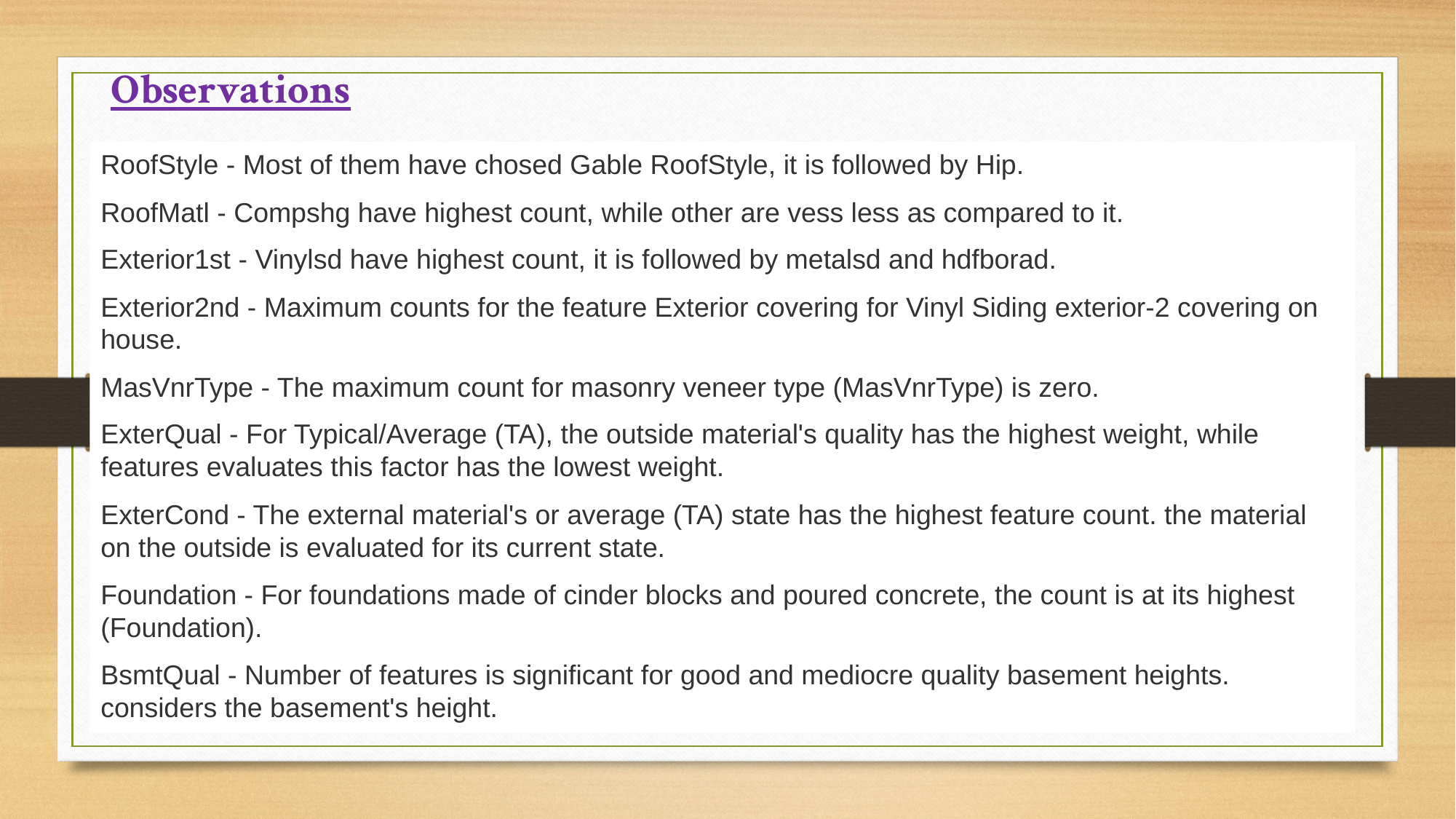

# Observations
RoofStyle - Most of them have chosed Gable RoofStyle, it is followed by Hip.
RoofMatl - Compshg have highest count, while other are vess less as compared to it.
Exterior1st - Vinylsd have highest count, it is followed by metalsd and hdfborad.
Exterior2nd - Maximum counts for the feature Exterior covering for Vinyl Siding exterior-2 covering on house.
MasVnrType - The maximum count for masonry veneer type (MasVnrType) is zero.
ExterQual - For Typical/Average (TA), the outside material's quality has the highest weight, while features evaluates this factor has the lowest weight.
ExterCond - The external material's or average (TA) state has the highest feature count. the material on the outside is evaluated for its current state.
Foundation - For foundations made of cinder blocks and poured concrete, the count is at its highest (Foundation).
BsmtQual - Number of features is significant for good and mediocre quality basement heights. considers the basement's height.